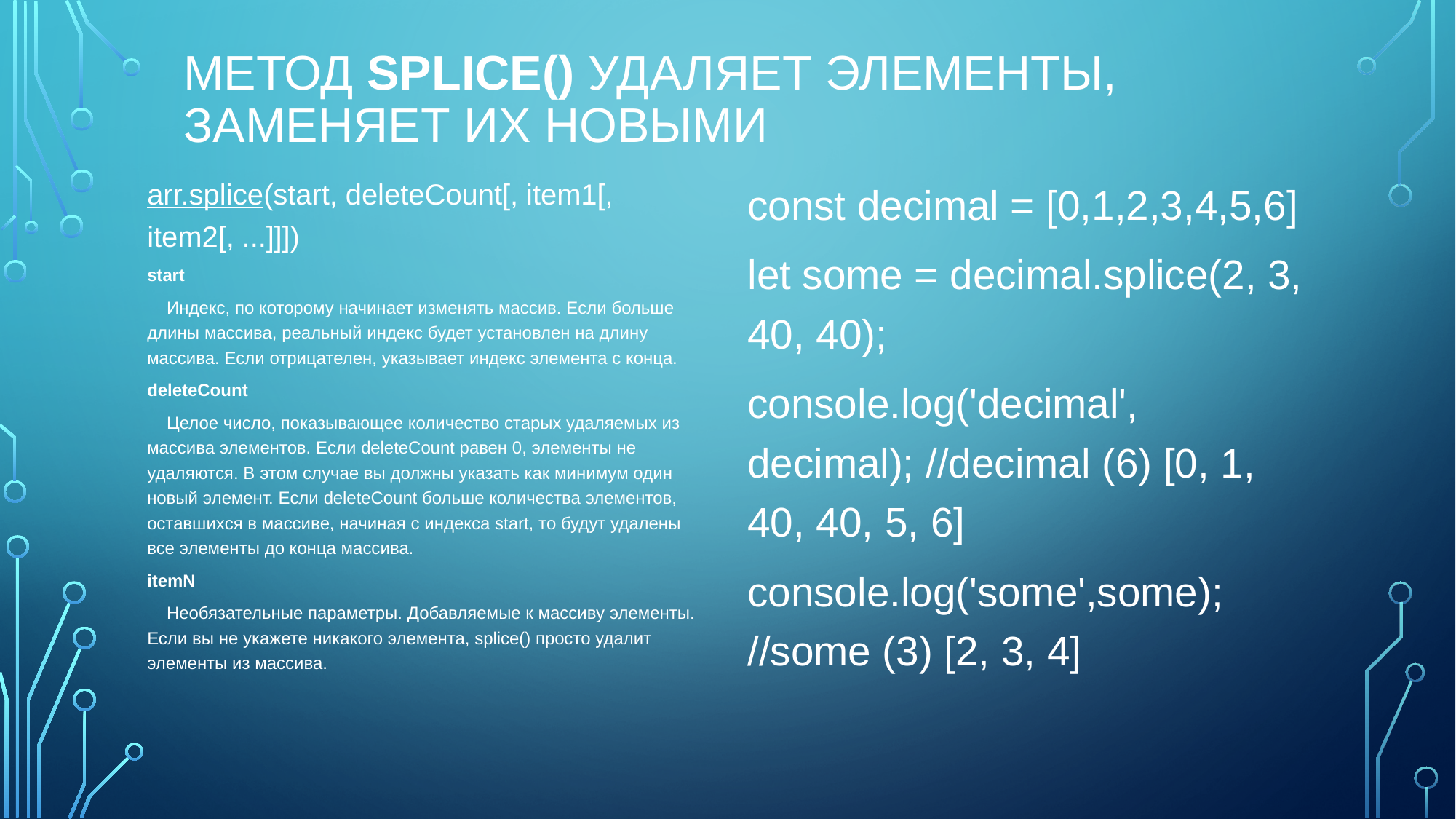

# Метод splice() удаляет элементы, заменяет их новыми
arr.splice(start, deleteCount[, item1[, item2[, ...]]])
start
    Индекс, по которому начинает изменять массив. Если больше длины массива, реальный индекс будет установлен на длину массива. Если отрицателен, указывает индекс элемента с конца.
deleteCount
    Целое число, показывающее количество старых удаляемых из массива элементов. Если deleteCount равен 0, элементы не удаляются. В этом случае вы должны указать как минимум один новый элемент. Если deleteCount больше количества элементов, оставшихся в массиве, начиная с индекса start, то будут удалены все элементы до конца массива.
itemN
    Необязательные параметры. Добавляемые к массиву элементы. Если вы не укажете никакого элемента, splice() просто удалит элементы из массива.

const decimal = [0,1,2,3,4,5,6]
let some = decimal.splice(2, 3, 40, 40);
console.log('decimal', decimal); //decimal (6) [0, 1, 40, 40, 5, 6]
console.log('some',some); //some (3) [2, 3, 4]